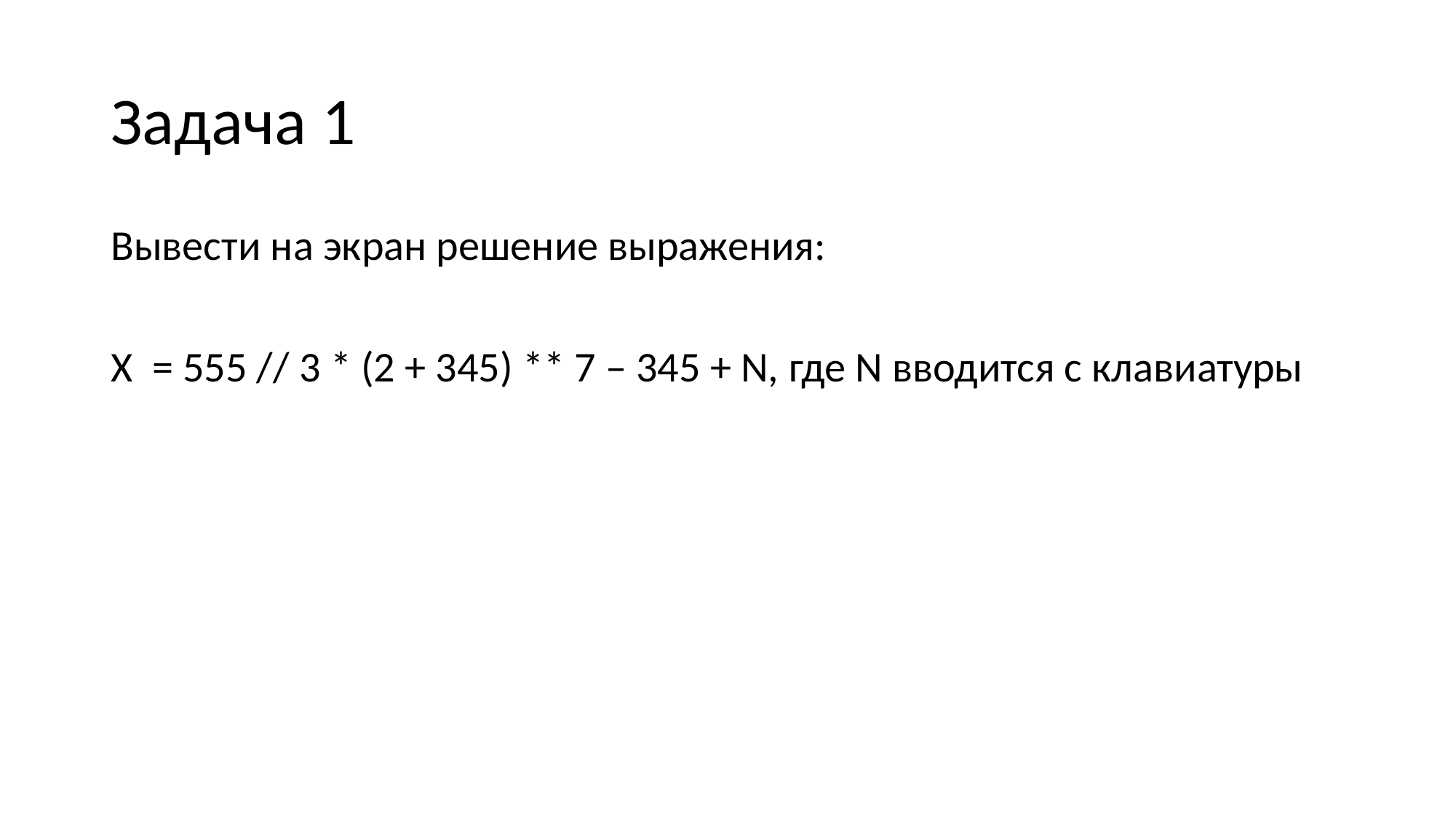

# Задача 1
Вывести на экран решение выражения:

X  = 555 // 3 * (2 + 345) ** 7 – 345 + N, где N вводится с клавиатуры